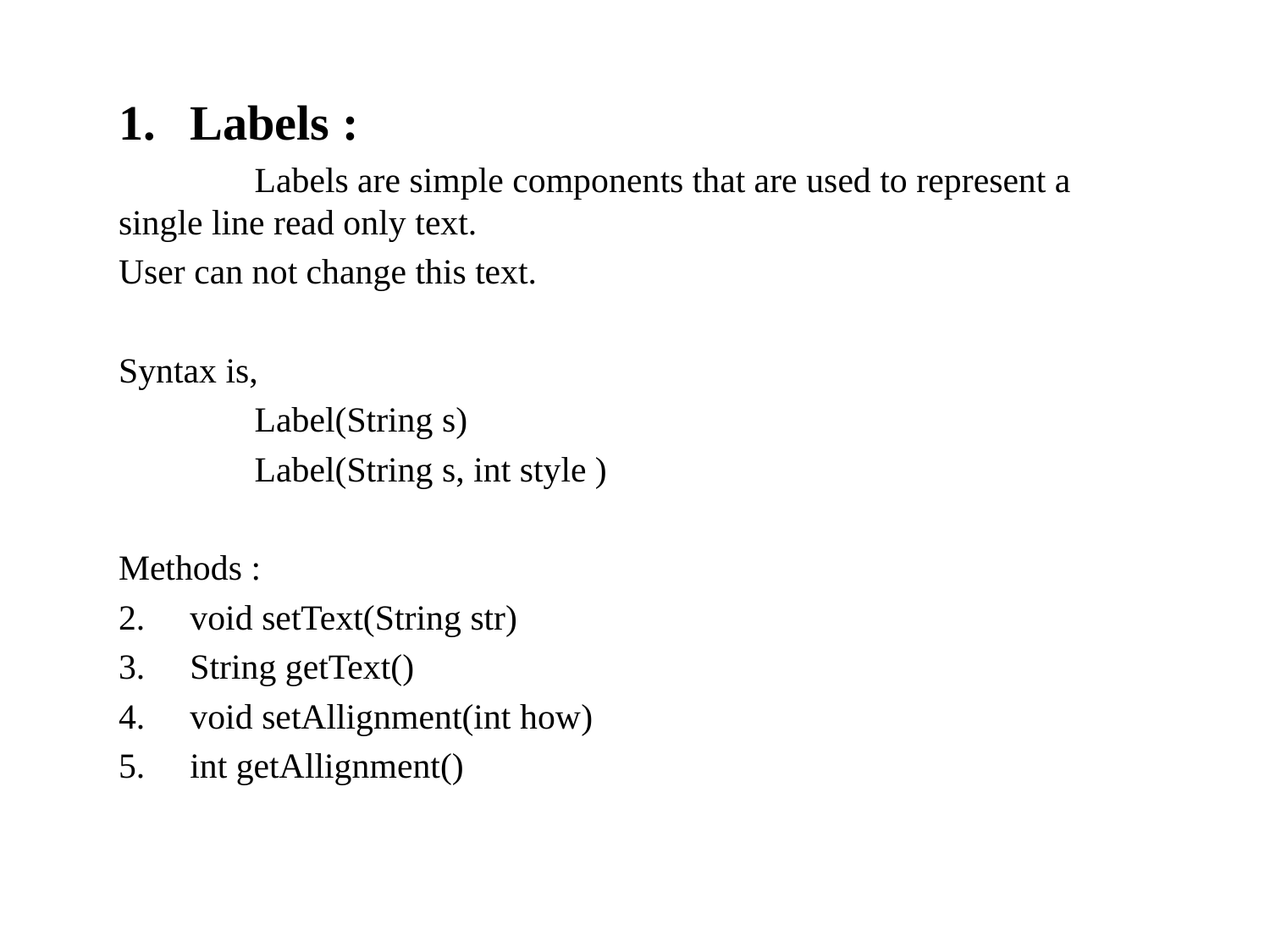

Labels :
	 Labels are simple components that are used to represent a single line read only text.
User can not change this text.

Syntax is,
	 Label(String s)
	 Label(String s, int style )

Methods :
void setText(String str)
String getText()
void setAllignment(int how)
int getAllignment()